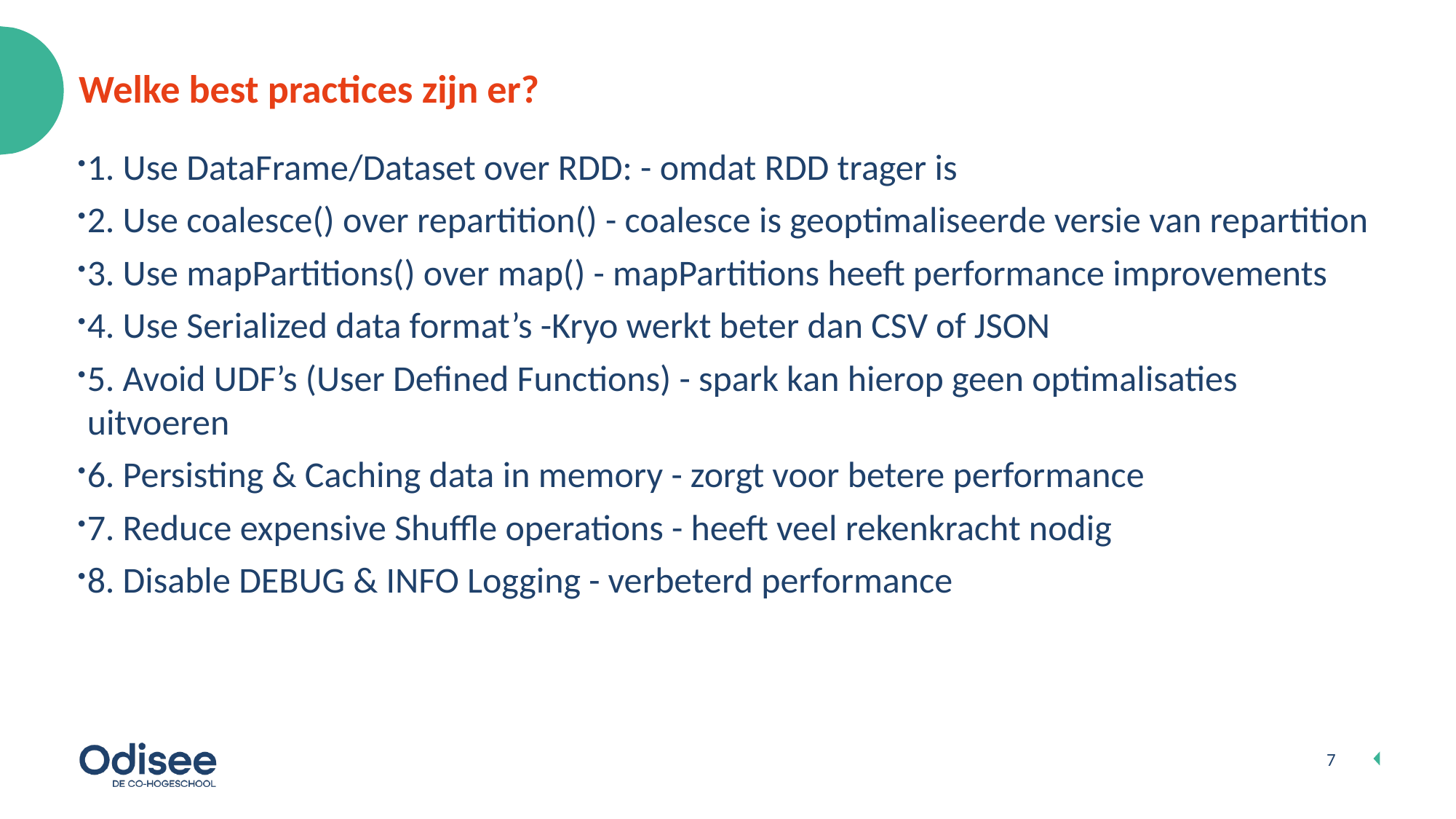

# Welke best practices zijn er?
1. Use DataFrame/Dataset over RDD: - omdat RDD trager is
2. Use coalesce() over repartition() - coalesce is geoptimaliseerde versie van repartition
3. Use mapPartitions() over map() - mapPartitions heeft performance improvements
4. Use Serialized data format’s -Kryo werkt beter dan CSV of JSON
5. Avoid UDF’s (User Defined Functions) - spark kan hierop geen optimalisaties uitvoeren
6. Persisting & Caching data in memory - zorgt voor betere performance
7. Reduce expensive Shuffle operations - heeft veel rekenkracht nodig
8. Disable DEBUG & INFO Logging - verbeterd performance
7